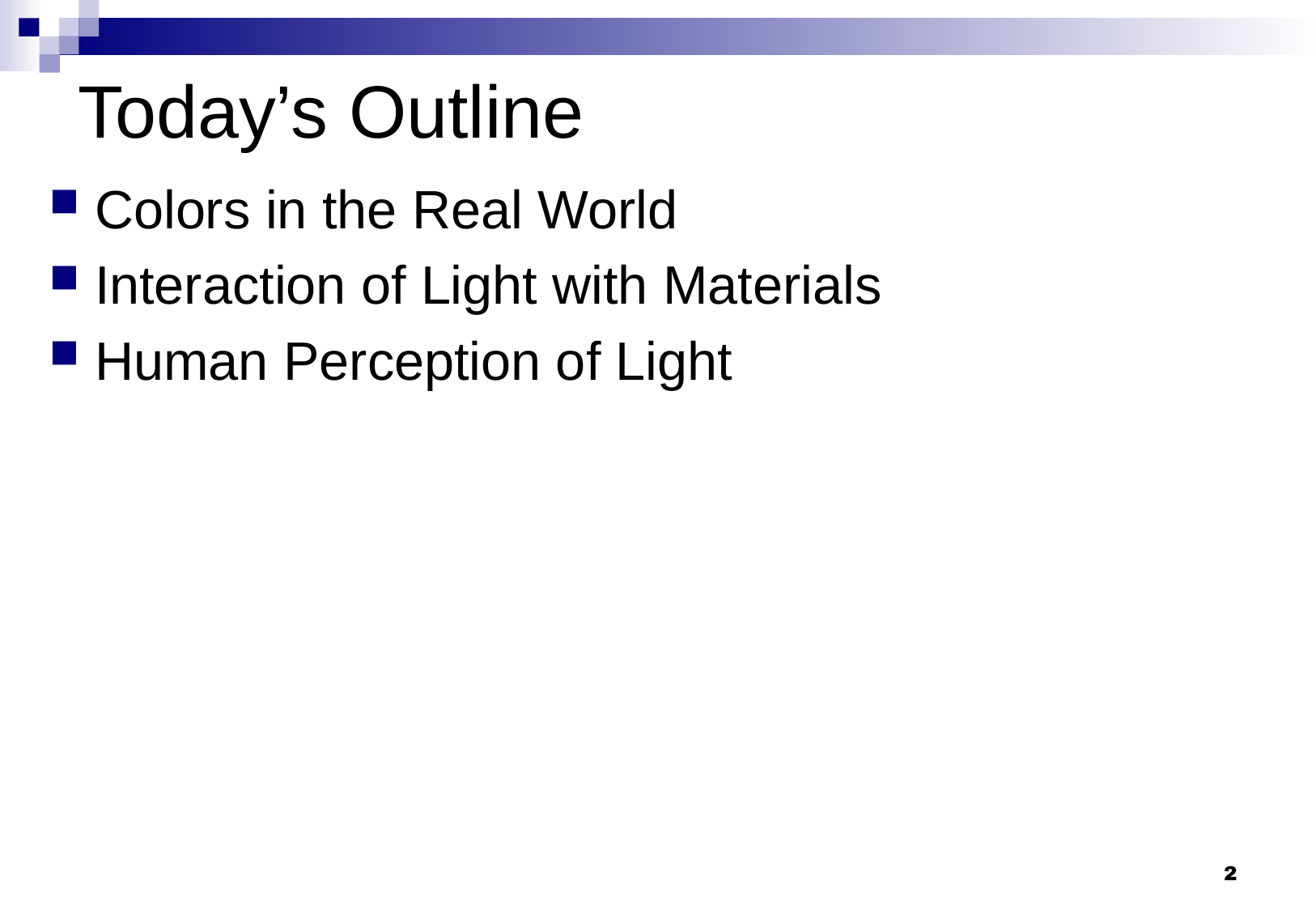

# Today’s Outline
Colors in the Real World
Interaction of Light with Materials
Human Perception of Light
2